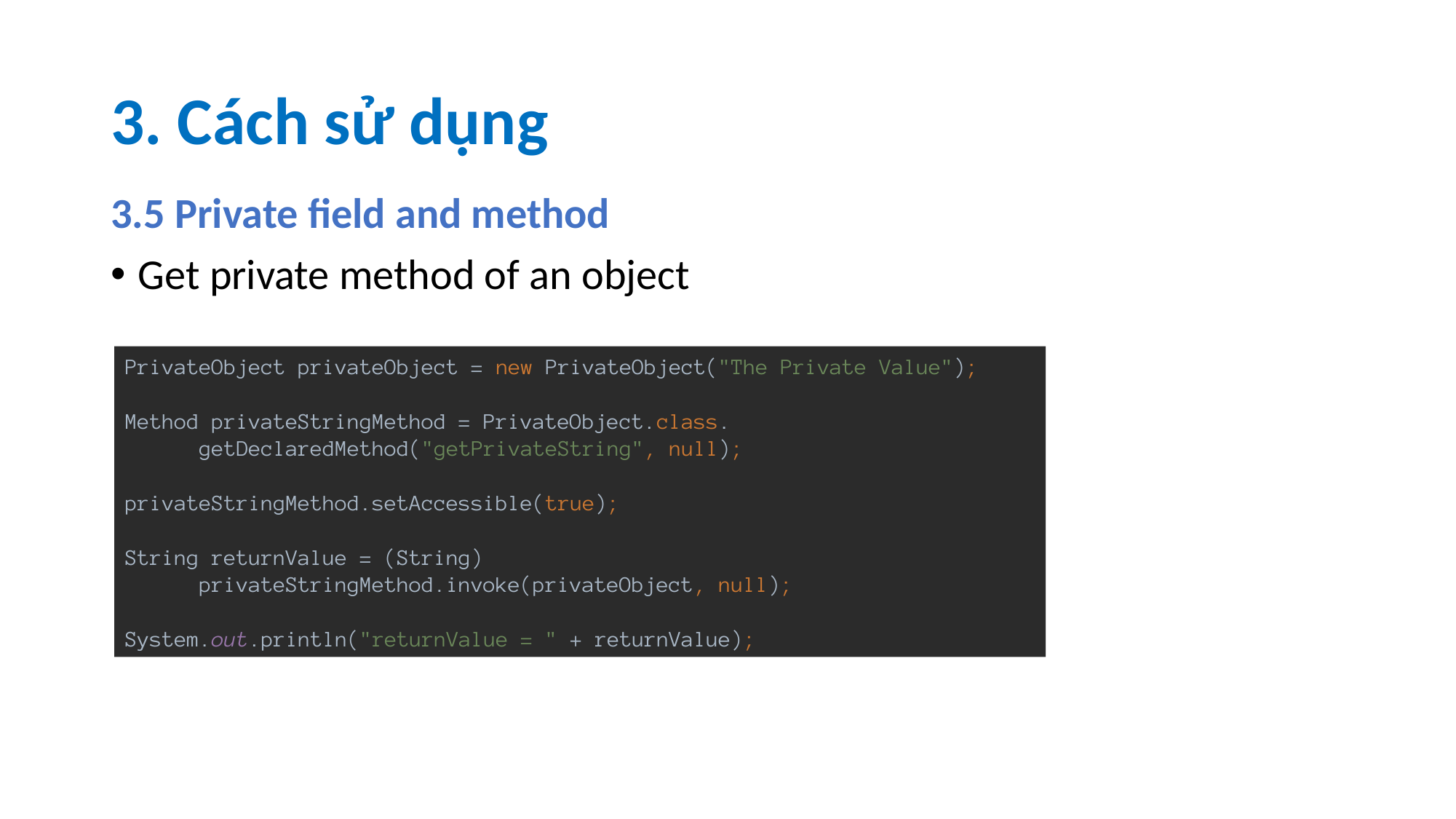

# 3. Cách sử dụng
3.5 Private field and method
Get private method of an object
PrivateObject privateObject = new PrivateObject("The Private Value");
Method privateStringMethod = PrivateObject.class.
      getDeclaredMethod("getPrivateString", null);
privateStringMethod.setAccessible(true);
String returnValue = (String)
      privateStringMethod.invoke(privateObject, null);
System.out.println("returnValue = " + returnValue);